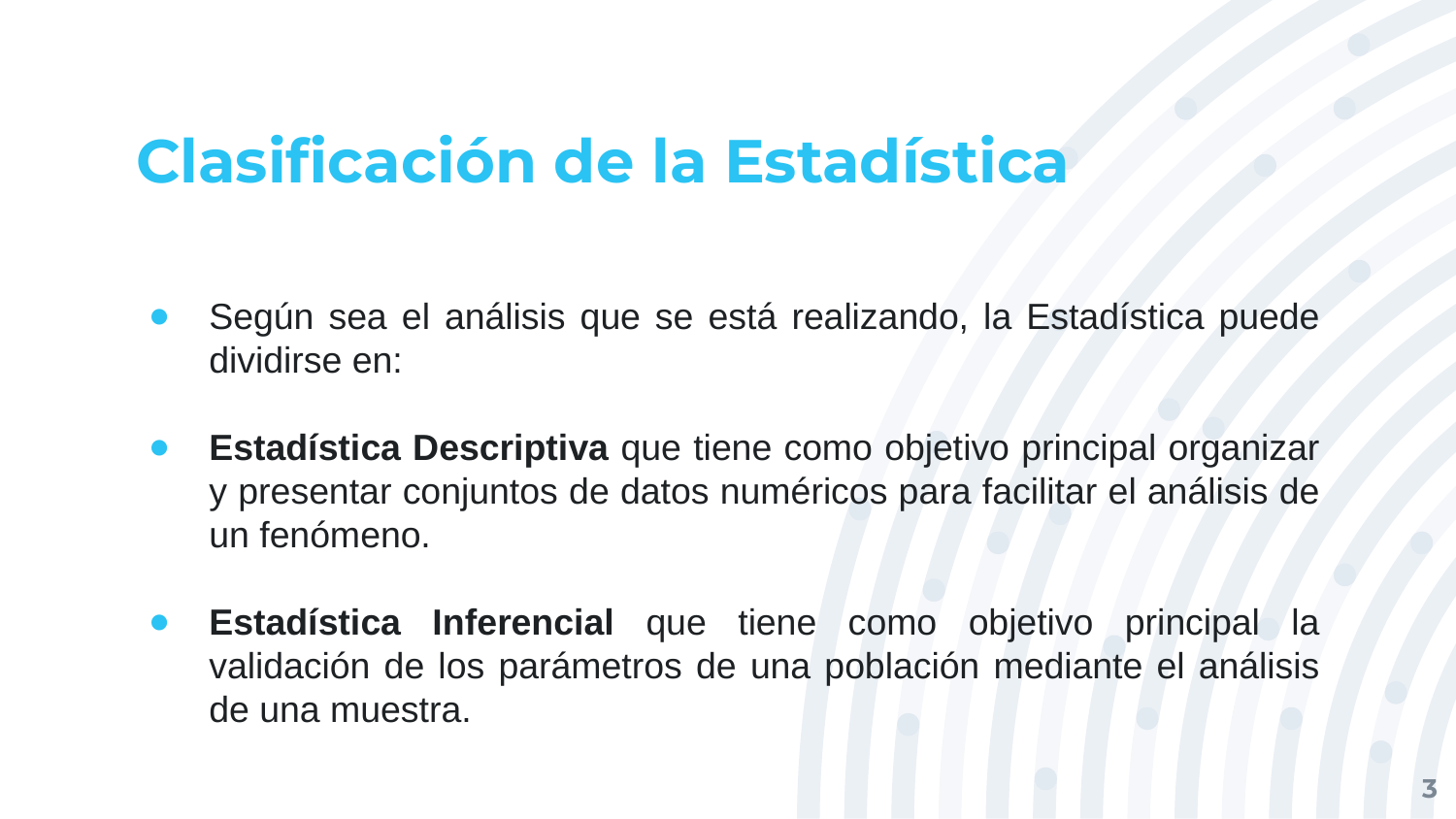

# Clasificación de la Estadística
Según sea el análisis que se está realizando, la Estadística puede dividirse en:

Estadística Descriptiva que tiene como objetivo principal organizar y presentar conjuntos de datos numéricos para facilitar el análisis de un fenómeno.

Estadística Inferencial que tiene como objetivo principal la validación de los parámetros de una población mediante el análisis de una muestra.
3